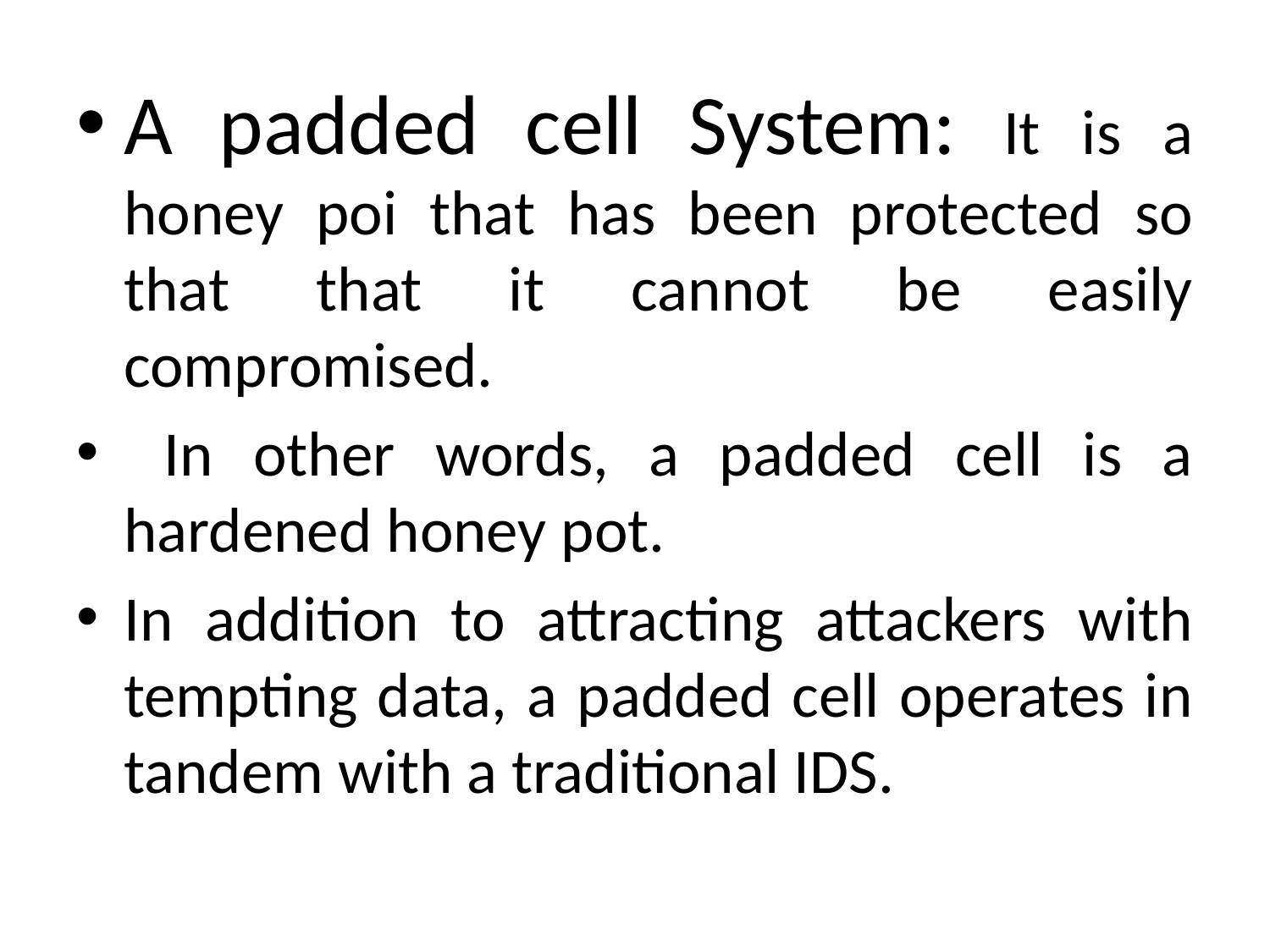

A padded cell System: It is a honey poi that has been protected so that that it cannot be easily compromised.
 In other words, a padded cell is a hardened honey pot.
In addition to attracting attackers with tempting data, a padded cell operates in tandem with a traditional IDS.